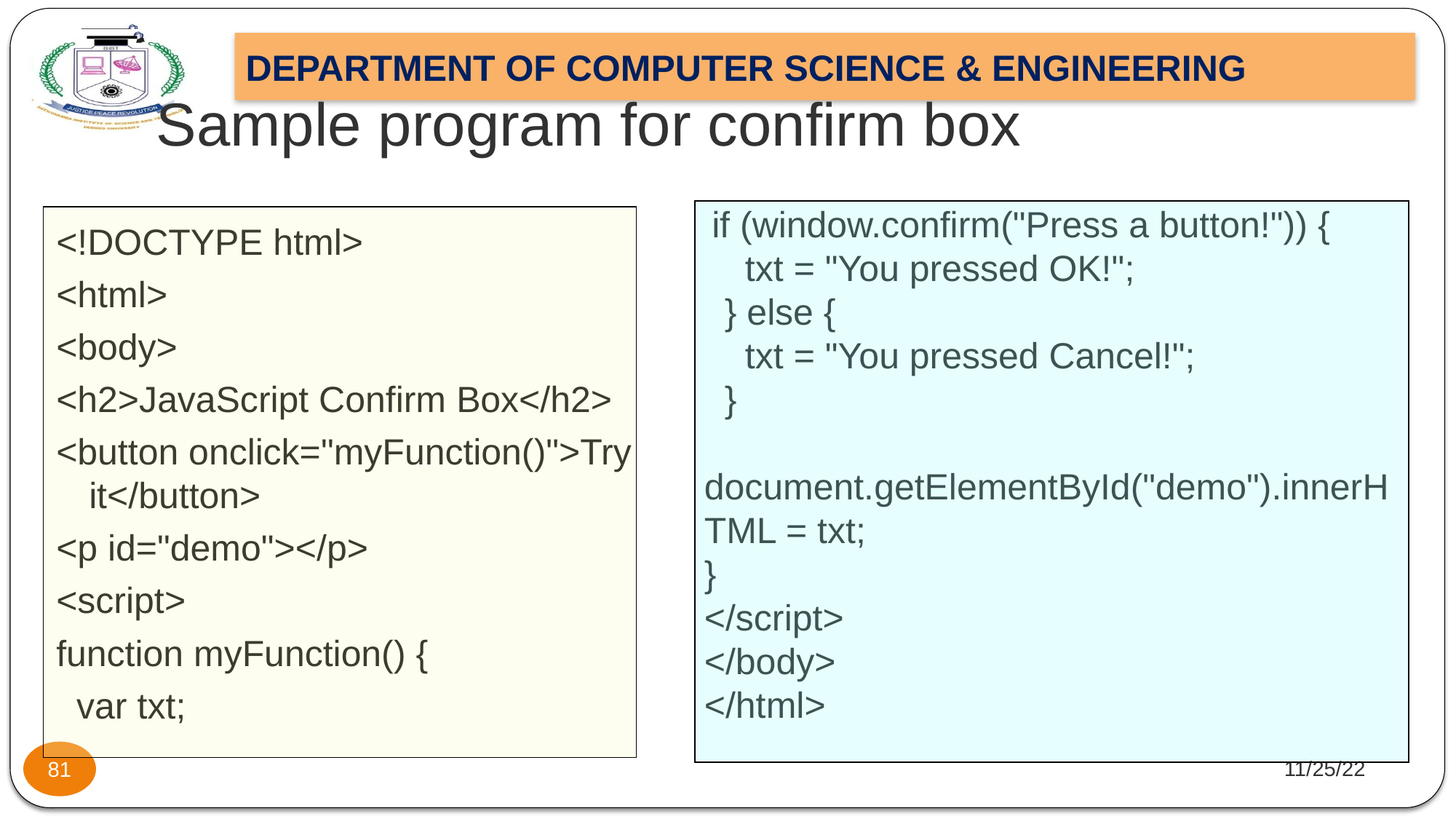

# Sample program for confirm box
 if (window.confirm("Press a button!")) {
    txt = "You pressed OK!";
  } else {
    txt = "You pressed Cancel!";
  }
  document.getElementById("demo").innerHTML = txt;
}
</script>
</body>
</html>
|  |
| --- |
|  |
| --- |
<!DOCTYPE html>
<html>
<body>
<h2>JavaScript Confirm Box</h2>
<button onclick="myFunction()">Try it</button>
<p id="demo"></p>
<script>
function myFunction() {
  var txt;

11/25/22
81